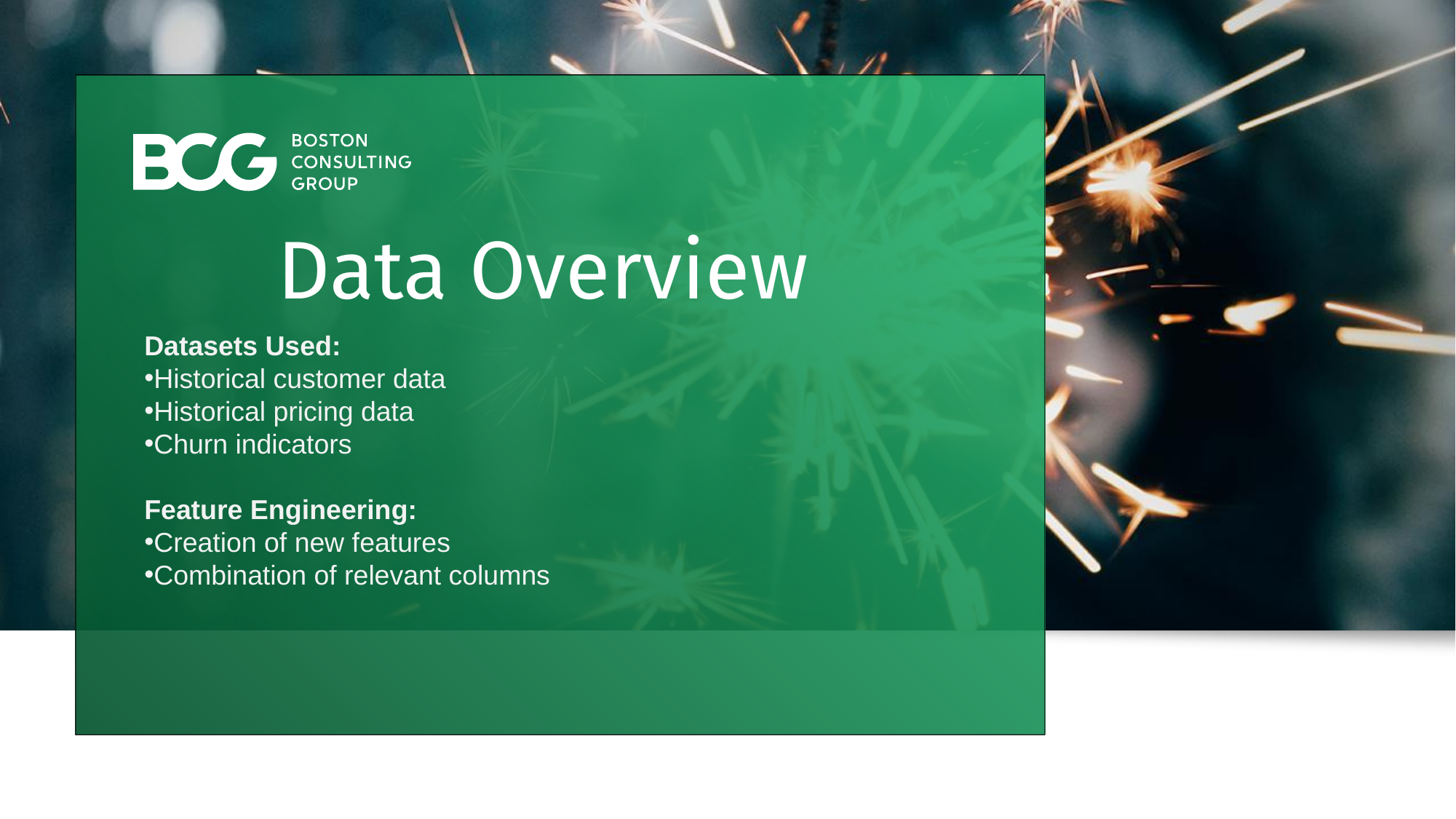

# Data Overview
Datasets Used:
Historical customer data
Historical pricing data
Churn indicators

Feature Engineering:
Creation of new features
Combination of relevant columns